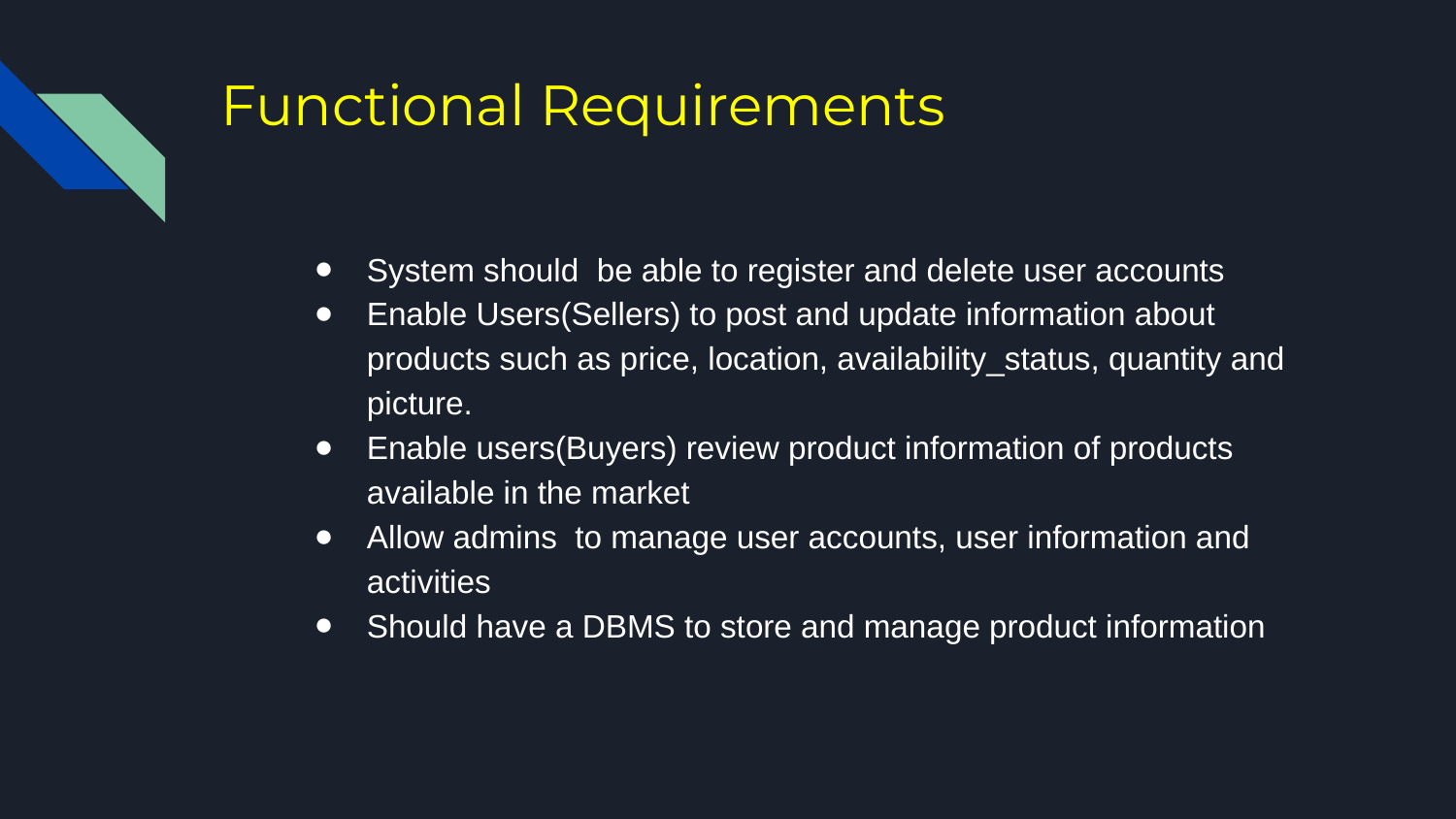

# Functional Requirements

System should  be able to register and delete user accounts
Enable Users(Sellers) to post and update information about products such as price, location, availability_status, quantity and picture.
Enable users(Buyers) review product information of products available in the market
Allow admins  to manage user accounts, user information and activities
Should have a DBMS to store and manage product information